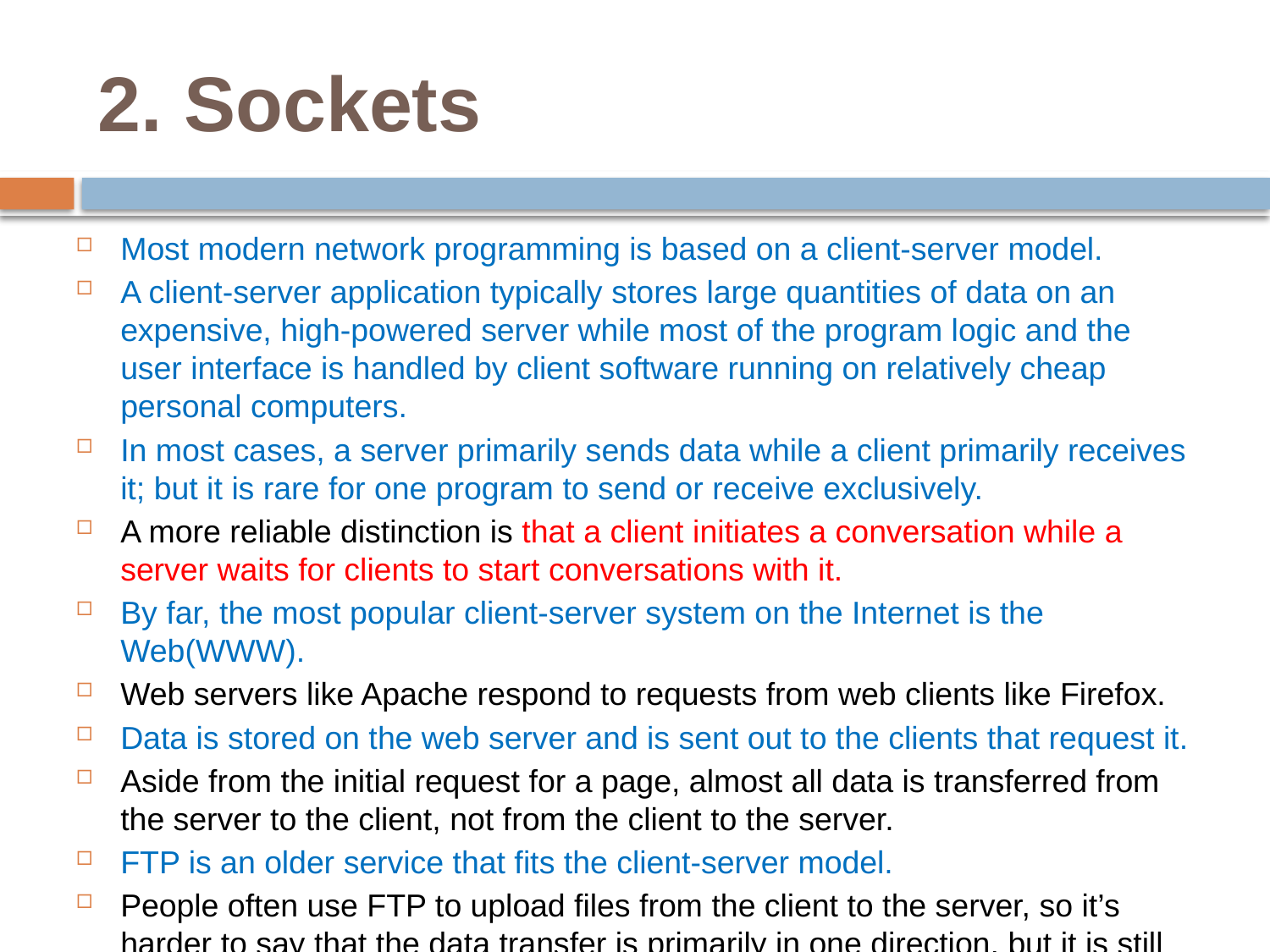

# 2. Sockets
Most modern network programming is based on a client-server model.
A client-server application typically stores large quantities of data on an expensive, high-powered server while most of the program logic and the user interface is handled by client software running on relatively cheap personal computers.
In most cases, a server primarily sends data while a client primarily receives it; but it is rare for one program to send or receive exclusively.
A more reliable distinction is that a client initiates a conversation while a server waits for clients to start conversations with it.
By far, the most popular client-server system on the Internet is the Web(WWW).
Web servers like Apache respond to requests from web clients like Firefox.
Data is stored on the web server and is sent out to the clients that request it.
Aside from the initial request for a page, almost all data is transferred from the server to the client, not from the client to the server.
FTP is an older service that fits the client-server model.
People often use FTP to upload files from the client to the server, so it’s harder to say that the data transfer is primarily in one direction, but it is still true that an FTP client initiates the connection and the FTP server responds.